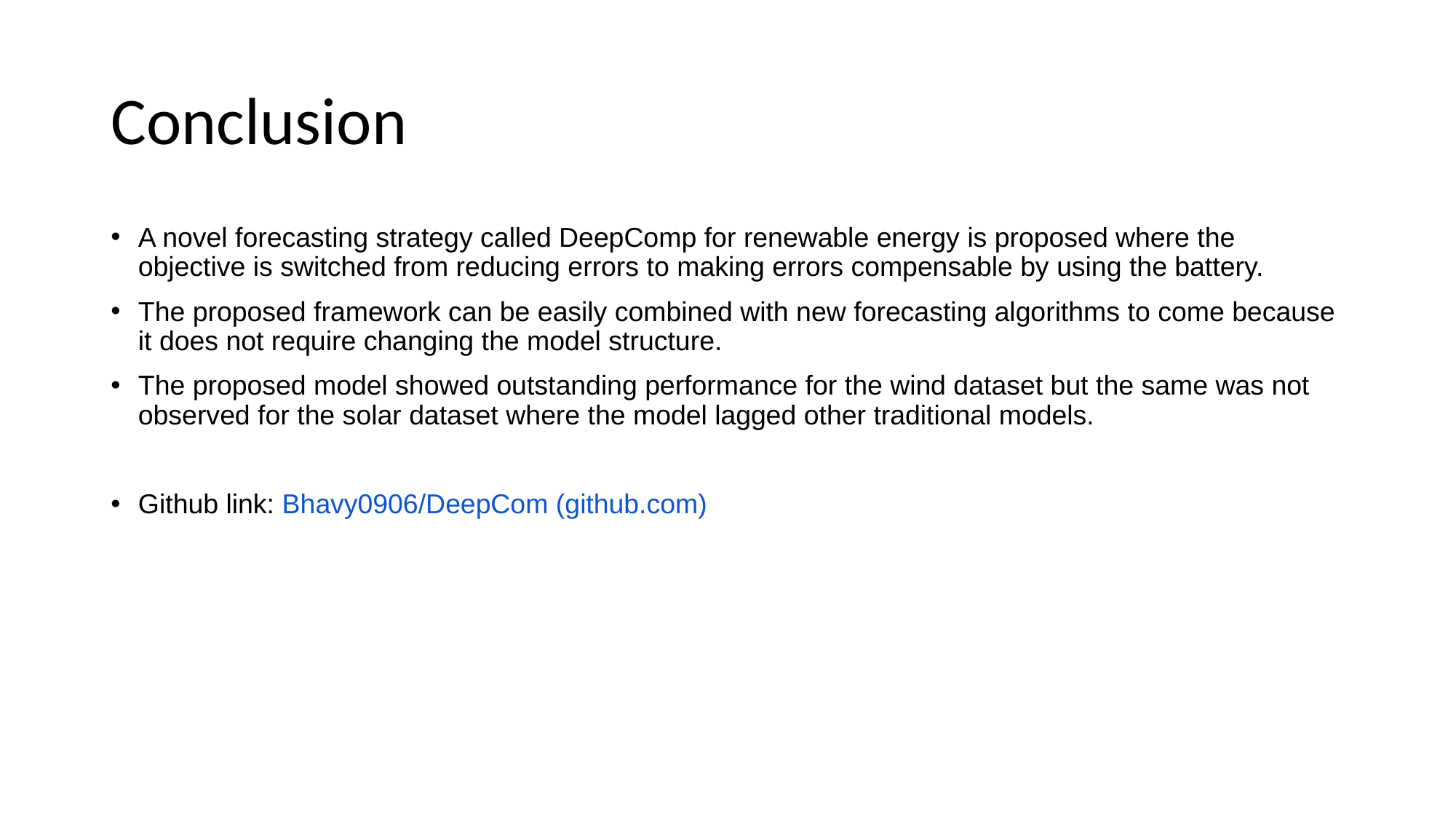

# Conclusion
A novel forecasting strategy called DeepComp for renewable energy is proposed where the objective is switched from reducing errors to making errors compensable by using the battery.
The proposed framework can be easily combined with new forecasting algorithms to come because it does not require changing the model structure.
The proposed model showed outstanding performance for the wind dataset but the same was not observed for the solar dataset where the model lagged other traditional models.

Github link: Bhavy0906/DeepCom (github.com)